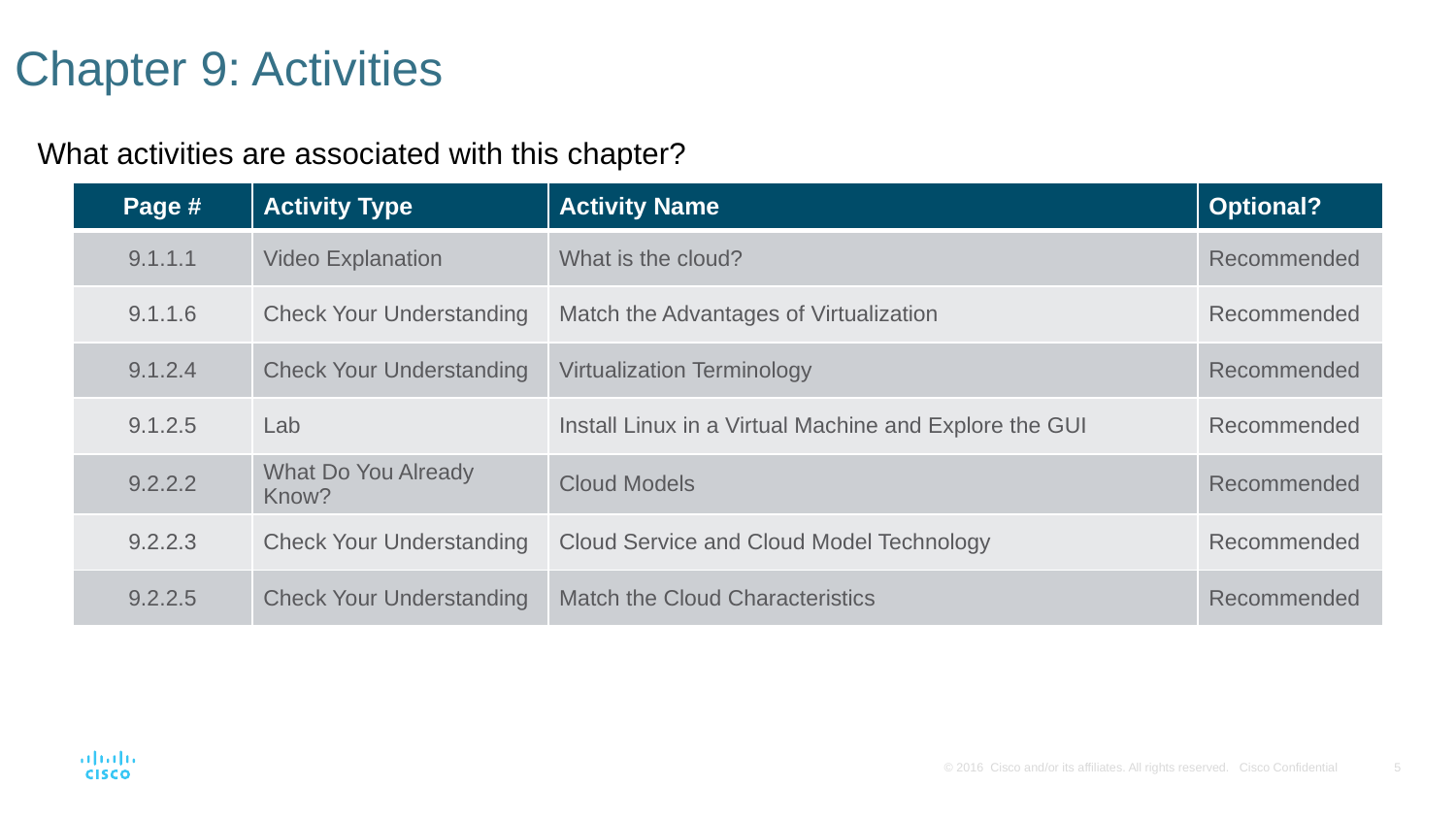

# Chapter 9: Activities
What activities are associated with this chapter?

| Page # | Activity Type | Activity Name | Optional? |
| --- | --- | --- | --- |
| 9.1.1.1 | Video Explanation | What is the cloud? | Recommended |
| 9.1.1.6 | Check Your Understanding | Match the Advantages of Virtualization | Recommended |
| 9.1.2.4 | Check Your Understanding | Virtualization Terminology | Recommended |
| 9.1.2.5 | Lab | Install Linux in a Virtual Machine and Explore the GUI | Recommended |
| 9.2.2.2 | What Do You Already Know? | Cloud Models | Recommended |
| 9.2.2.3 | Check Your Understanding | Cloud Service and Cloud Model Technology | Recommended |
| 9.2.2.5 | Check Your Understanding | Match the Cloud Characteristics | Recommended |